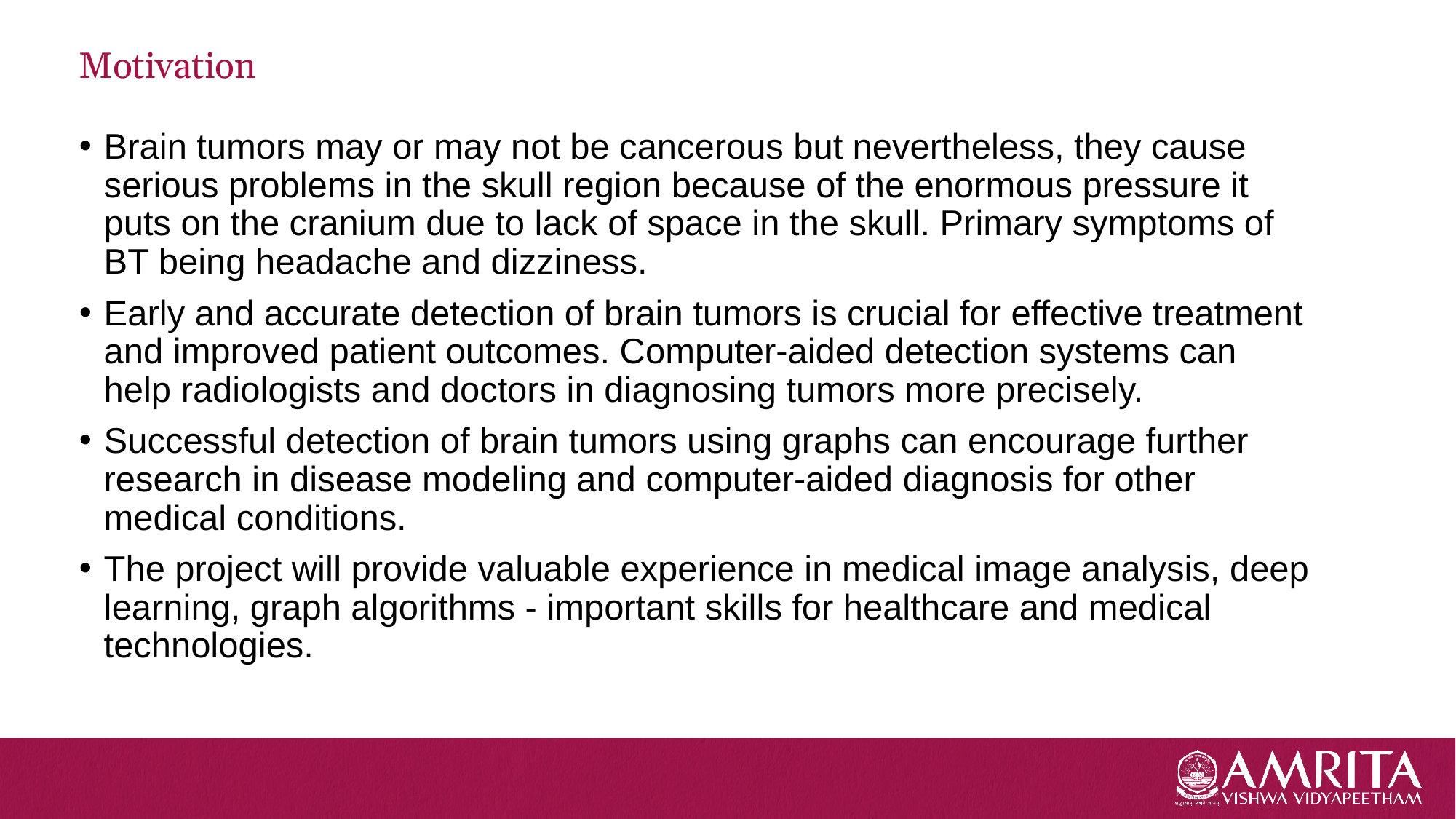

# Motivation
Brain tumors may or may not be cancerous but nevertheless, they cause serious problems in the skull region because of the enormous pressure it puts on the cranium due to lack of space in the skull. Primary symptoms of BT being headache and dizziness.
Early and accurate detection of brain tumors is crucial for effective treatment and improved patient outcomes. Computer-aided detection systems can help radiologists and doctors in diagnosing tumors more precisely.
Successful detection of brain tumors using graphs can encourage further research in disease modeling and computer-aided diagnosis for other medical conditions.
The project will provide valuable experience in medical image analysis, deep learning, graph algorithms - important skills for healthcare and medical technologies.